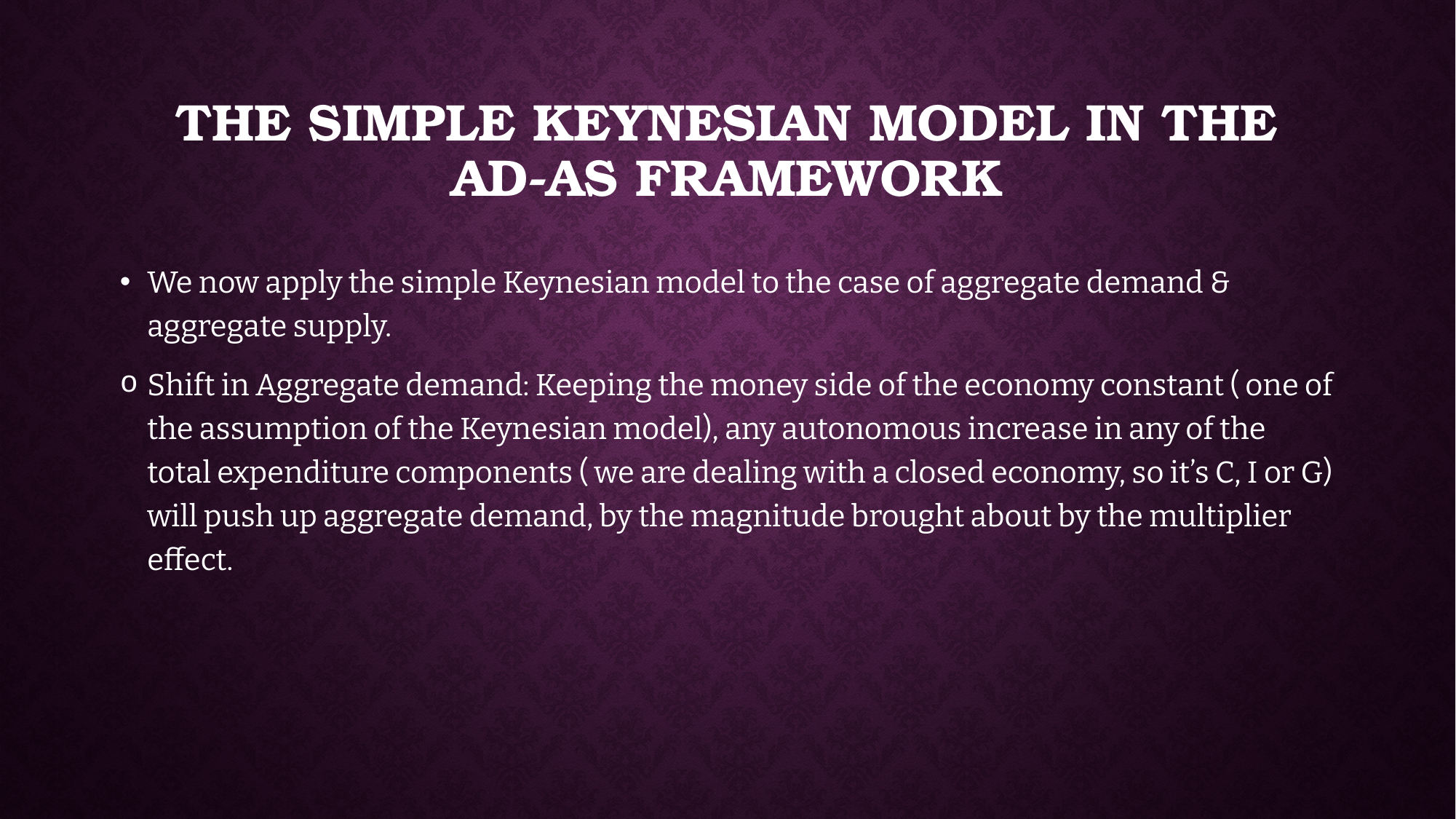

# The simple Keynesian model in the ad-as framework
We now apply the simple Keynesian model to the case of aggregate demand & aggregate supply.
Shift in Aggregate demand: Keeping the money side of the economy constant ( one of the assumption of the Keynesian model), any autonomous increase in any of the total expenditure components ( we are dealing with a closed economy, so it’s C, I or G) will push up aggregate demand, by the magnitude brought about by the multiplier effect.